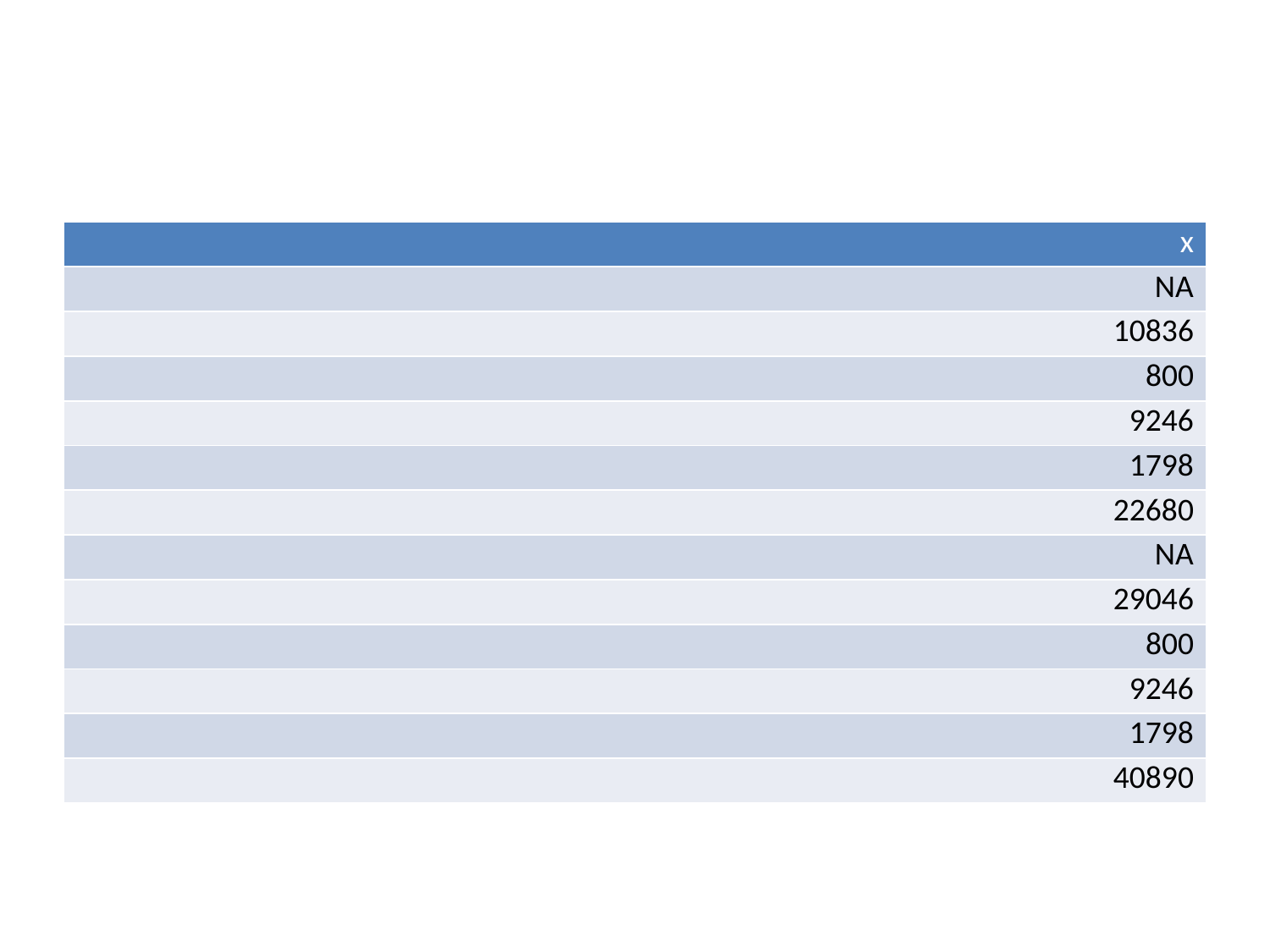

| x |
| --- |
| NA |
| 10836 |
| 800 |
| 9246 |
| 1798 |
| 22680 |
| NA |
| 29046 |
| 800 |
| 9246 |
| 1798 |
| 40890 |